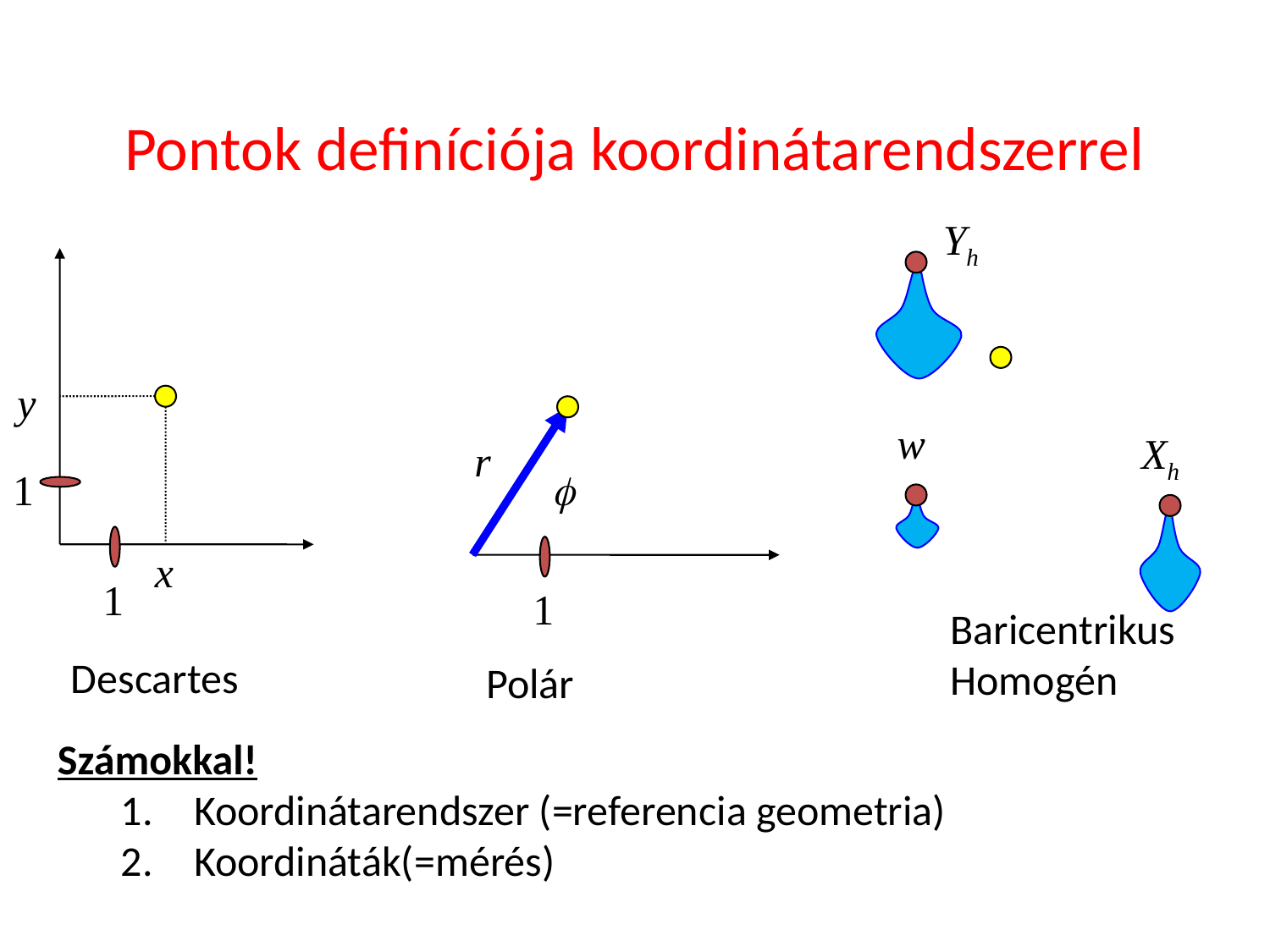

# Pontok definíciója koordinátarendszerrel
Yh

y

w
Xh
r
1
φ

x

1
1
Baricentrikus
Homogén
Descartes

Polár
Számokkal!
 Koordinátarendszer (=referencia geometria)
 Koordináták(=mérés)